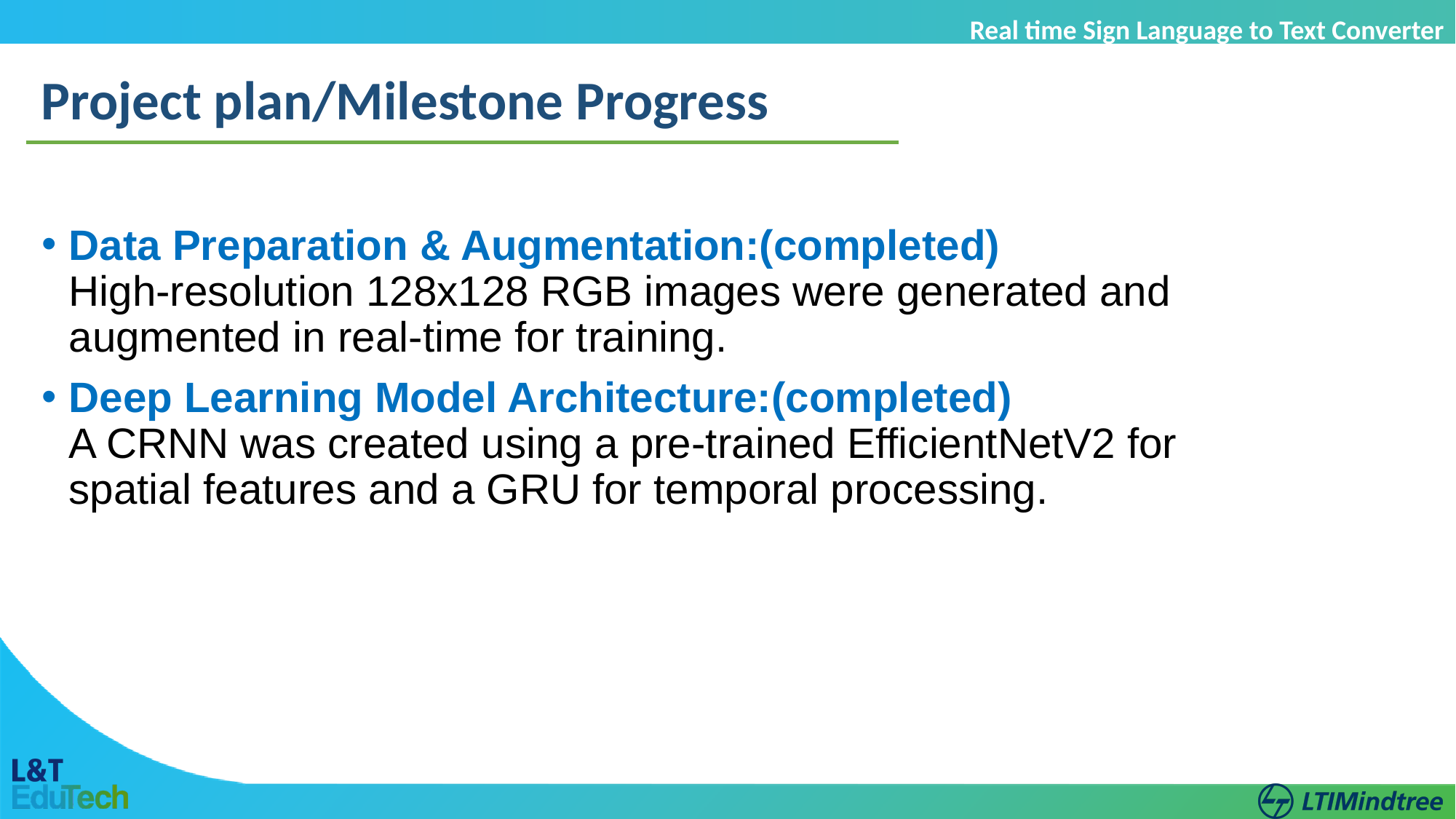

Real time Sign Language to Text Converter

Project plan/Milestone Progress

Data Preparation & Augmentation:(completed)
High-resolution 128x128 RGB images were generated and augmented in real-time for training.
Deep Learning Model Architecture:(completed)
A CRNN was created using a pre-trained EfficientNetV2 for spatial features and a GRU for temporal processing.